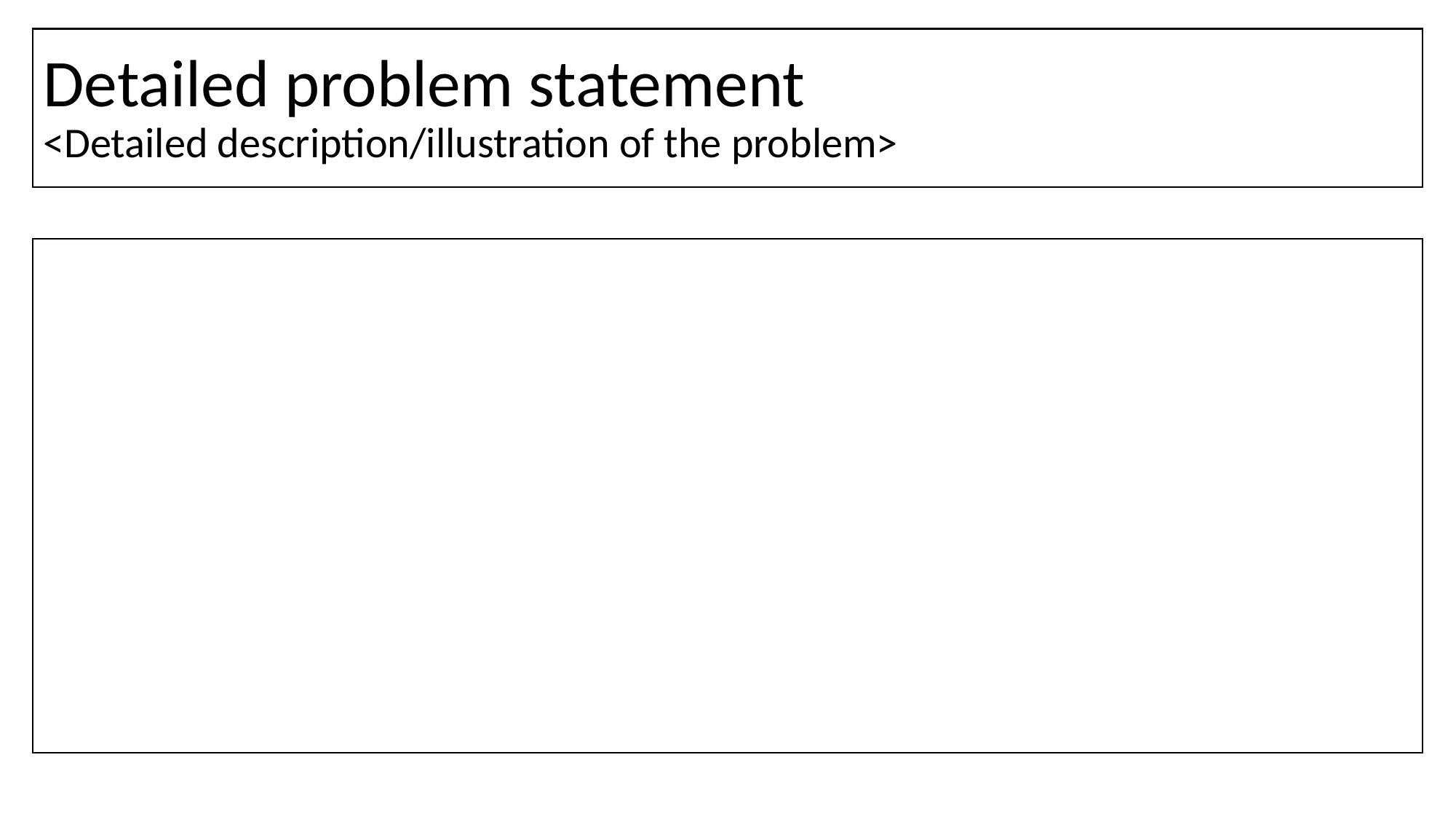

# Detailed problem statement <Detailed description/illustration of the problem>